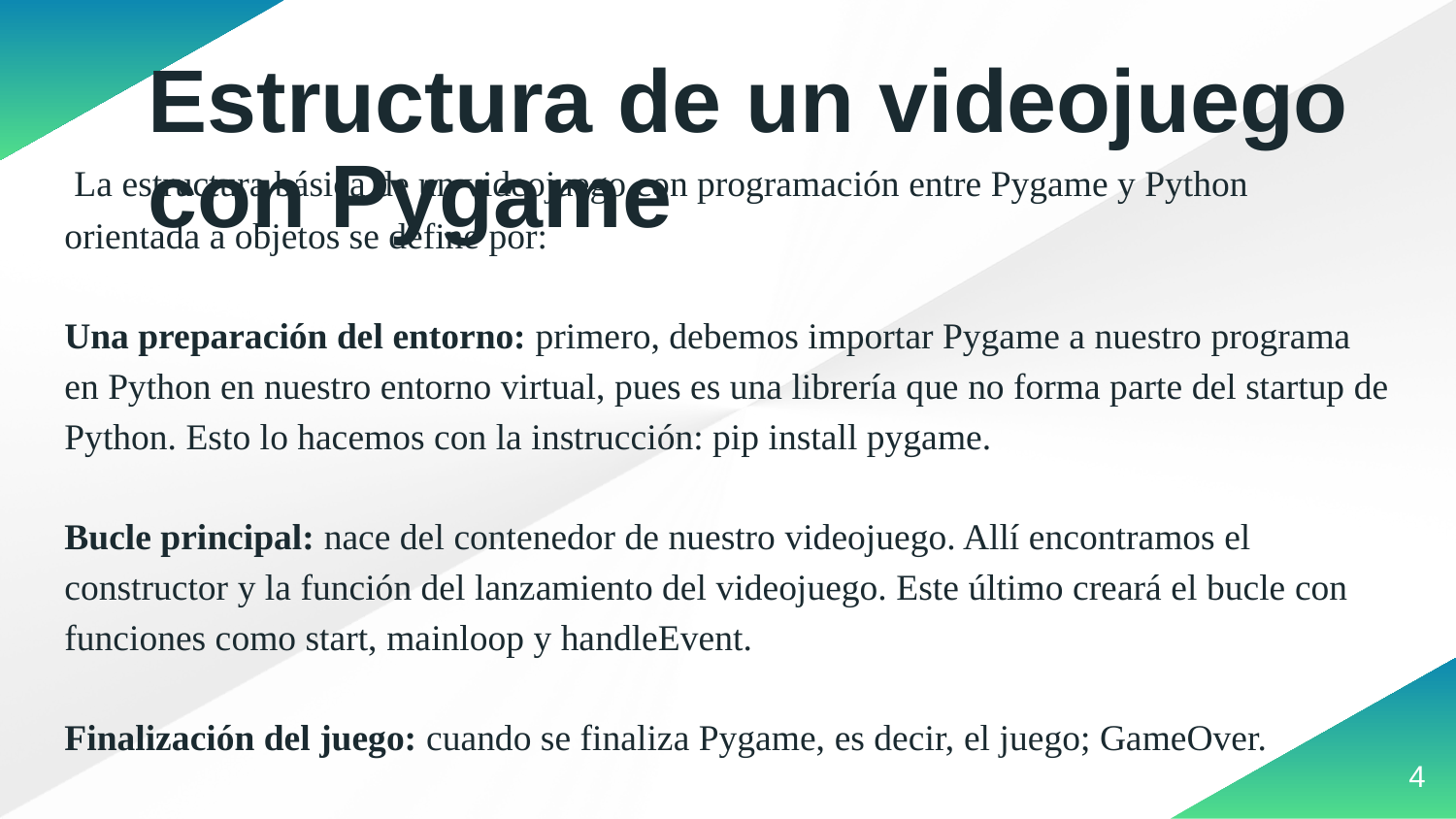

Estructura de un videojuego con Pygame
 La estructura básica de un videojuego con programación entre Pygame y Python orientada a objetos se define por:

Una preparación del entorno: primero, debemos importar Pygame a nuestro programa en Python en nuestro entorno virtual, pues es una librería que no forma parte del startup de Python. Esto lo hacemos con la instrucción: pip install pygame.

Bucle principal: nace del contenedor de nuestro videojuego. Allí encontramos el constructor y la función del lanzamiento del videojuego. Este último creará el bucle con funciones como start, mainloop y handleEvent.

Finalización del juego: cuando se finaliza Pygame, es decir, el juego; GameOver.
4